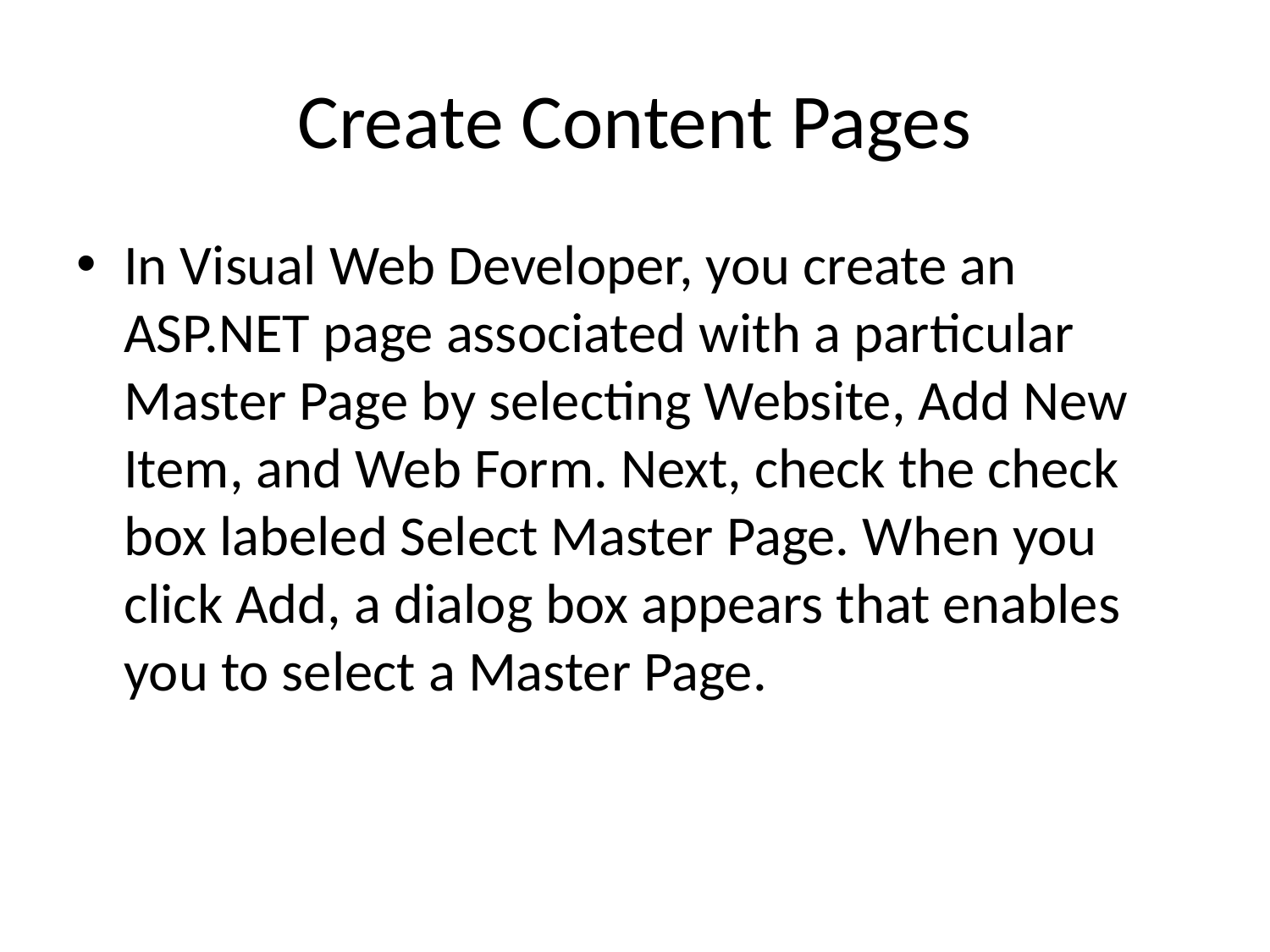

# Create Content Pages
In Visual Web Developer, you create an ASP.NET page associated with a particular Master Page by selecting Website, Add New Item, and Web Form. Next, check the check box labeled Select Master Page. When you click Add, a dialog box appears that enables you to select a Master Page.